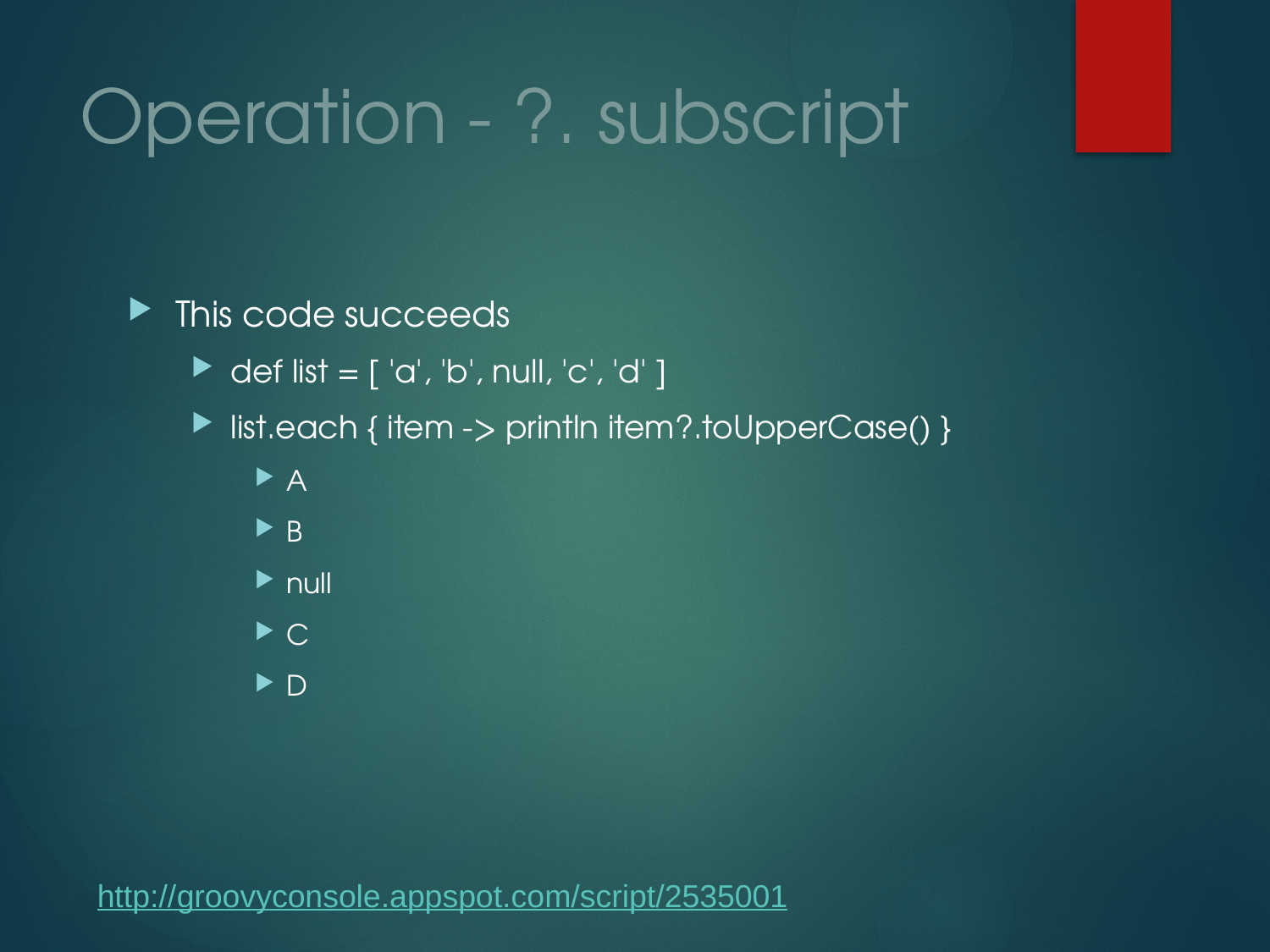

# Operation - ?. subscript
This code succeeds
def list = [ 'a', 'b', null, 'c', 'd' ]
list.each { item -> println item?.toUpperCase() }
A
B
null
C
D

http://groovyconsole.appspot.com/script/2535001